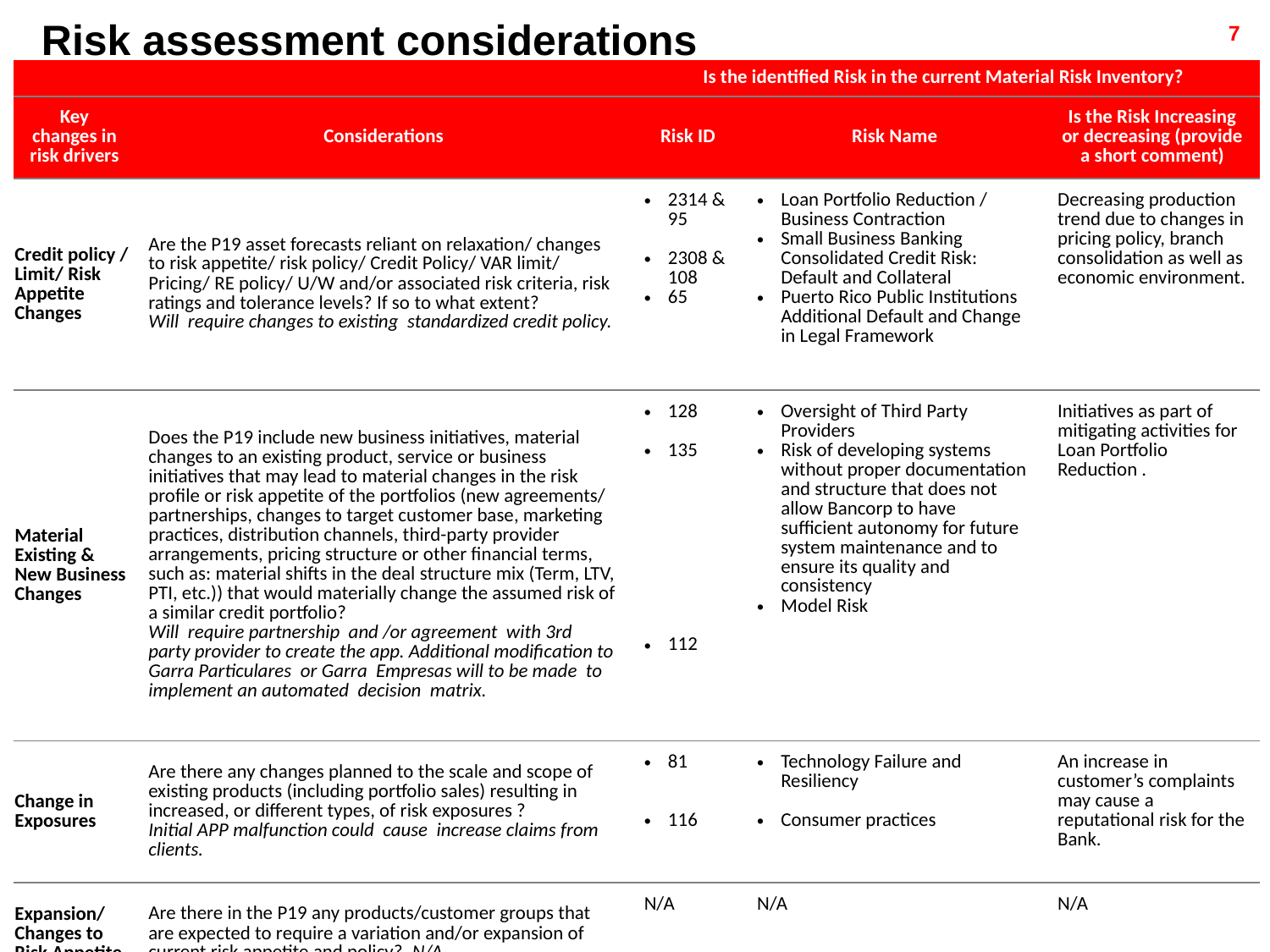

Risk assessment considerations
|  |  | Is the identified Risk in the current Material Risk Inventory? |  |  |
| --- | --- | --- | --- | --- |
| Key changes in risk drivers | Considerations | Risk ID | Risk Name | Is the Risk Increasing or decreasing (provide a short comment) |
| Credit policy / Limit/ Risk Appetite Changes | Are the P19 asset forecasts reliant on relaxation/ changes to risk appetite/ risk policy/ Credit Policy/ VAR limit/ Pricing/ RE policy/ U/W and/or associated risk criteria, risk ratings and tolerance levels? If so to what extent? Will require changes to existing standardized credit policy. | 2314 & 95 2308 & 108 65 | Loan Portfolio Reduction / Business Contraction Small Business Banking Consolidated Credit Risk: Default and Collateral Puerto Rico Public Institutions Additional Default and Change in Legal Framework | Decreasing production trend due to changes in pricing policy, branch consolidation as well as economic environment. |
| Material Existing & New Business Changes | Does the P19 include new business initiatives, material changes to an existing product, service or business initiatives that may lead to material changes in the risk profile or risk appetite of the portfolios (new agreements/ partnerships, changes to target customer base, marketing practices, distribution channels, third-party provider arrangements, pricing structure or other financial terms, such as: material shifts in the deal structure mix (Term, LTV, PTI, etc.)) that would materially change the assumed risk of a similar credit portfolio? Will require partnership and /or agreement with 3rd party provider to create the app. Additional modification to Garra Particulares or Garra Empresas will to be made to implement an automated decision matrix. | 128 135 112 | Oversight of Third Party Providers Risk of developing systems without proper documentation and structure that does not allow Bancorp to have sufficient autonomy for future system maintenance and to ensure its quality and consistency Model Risk | Initiatives as part of mitigating activities for Loan Portfolio Reduction . |
| Change in Exposures | Are there any changes planned to the scale and scope of existing products (including portfolio sales) resulting in increased, or different types, of risk exposures ? Initial APP malfunction could cause increase claims from clients. | 81 116 | Technology Failure and Resiliency Consumer practices | An increase in customer’s complaints may cause a reputational risk for the Bank. |
| Expansion/ Changes to Risk Appetite | Are there in the P19 any products/customer groups that are expected to require a variation and/or expansion of current risk appetite and policy? N/A | N/A | N/A | N/A |